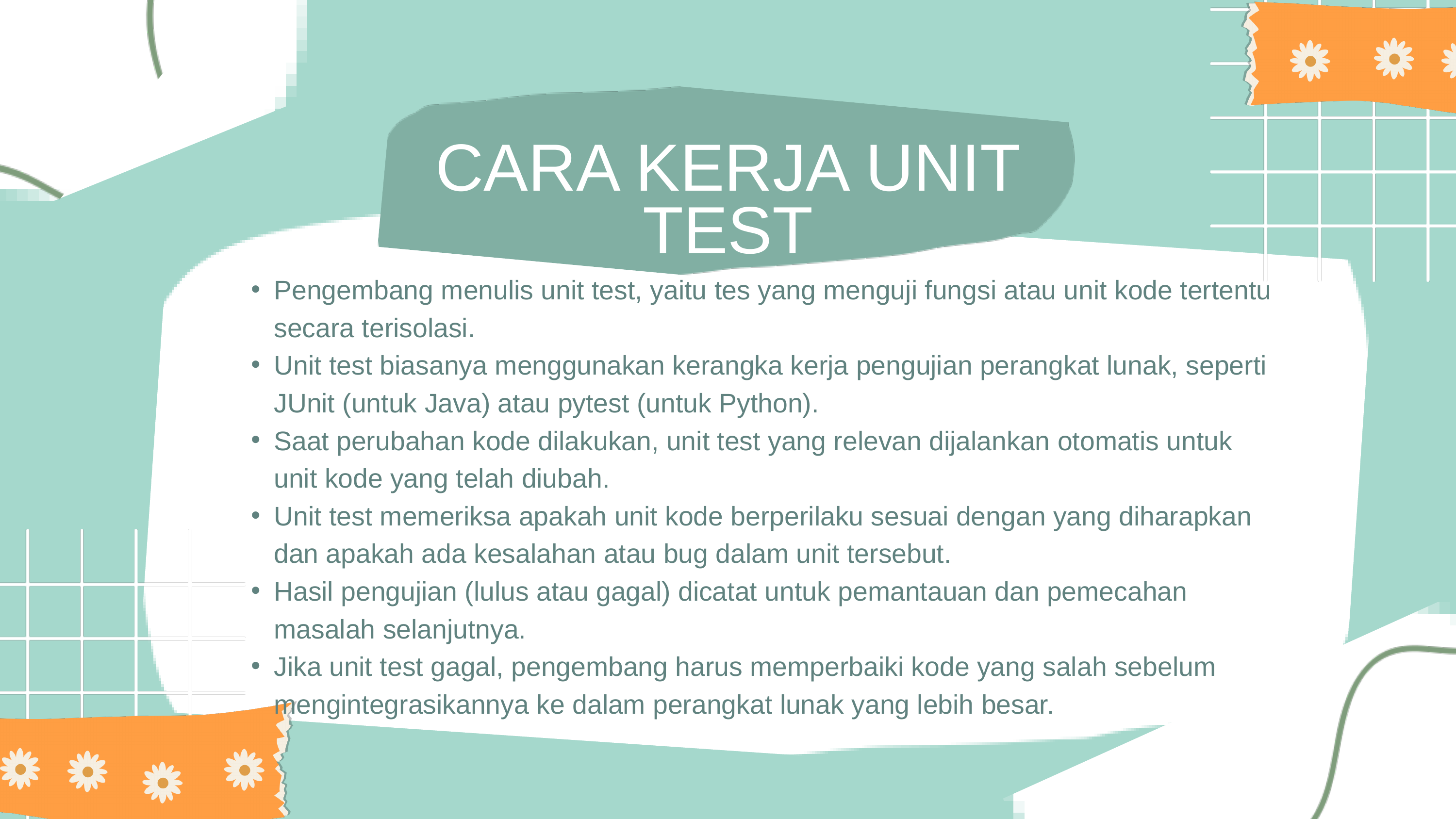

CARA KERJA UNIT TEST

Pengembang menulis unit test, yaitu tes yang menguji fungsi atau unit kode tertentu secara terisolasi.
Unit test biasanya menggunakan kerangka kerja pengujian perangkat lunak, seperti JUnit (untuk Java) atau pytest (untuk Python).
Saat perubahan kode dilakukan, unit test yang relevan dijalankan otomatis untuk unit kode yang telah diubah.
Unit test memeriksa apakah unit kode berperilaku sesuai dengan yang diharapkan dan apakah ada kesalahan atau bug dalam unit tersebut.
Hasil pengujian (lulus atau gagal) dicatat untuk pemantauan dan pemecahan masalah selanjutnya.
Jika unit test gagal, pengembang harus memperbaiki kode yang salah sebelum mengintegrasikannya ke dalam perangkat lunak yang lebih besar.